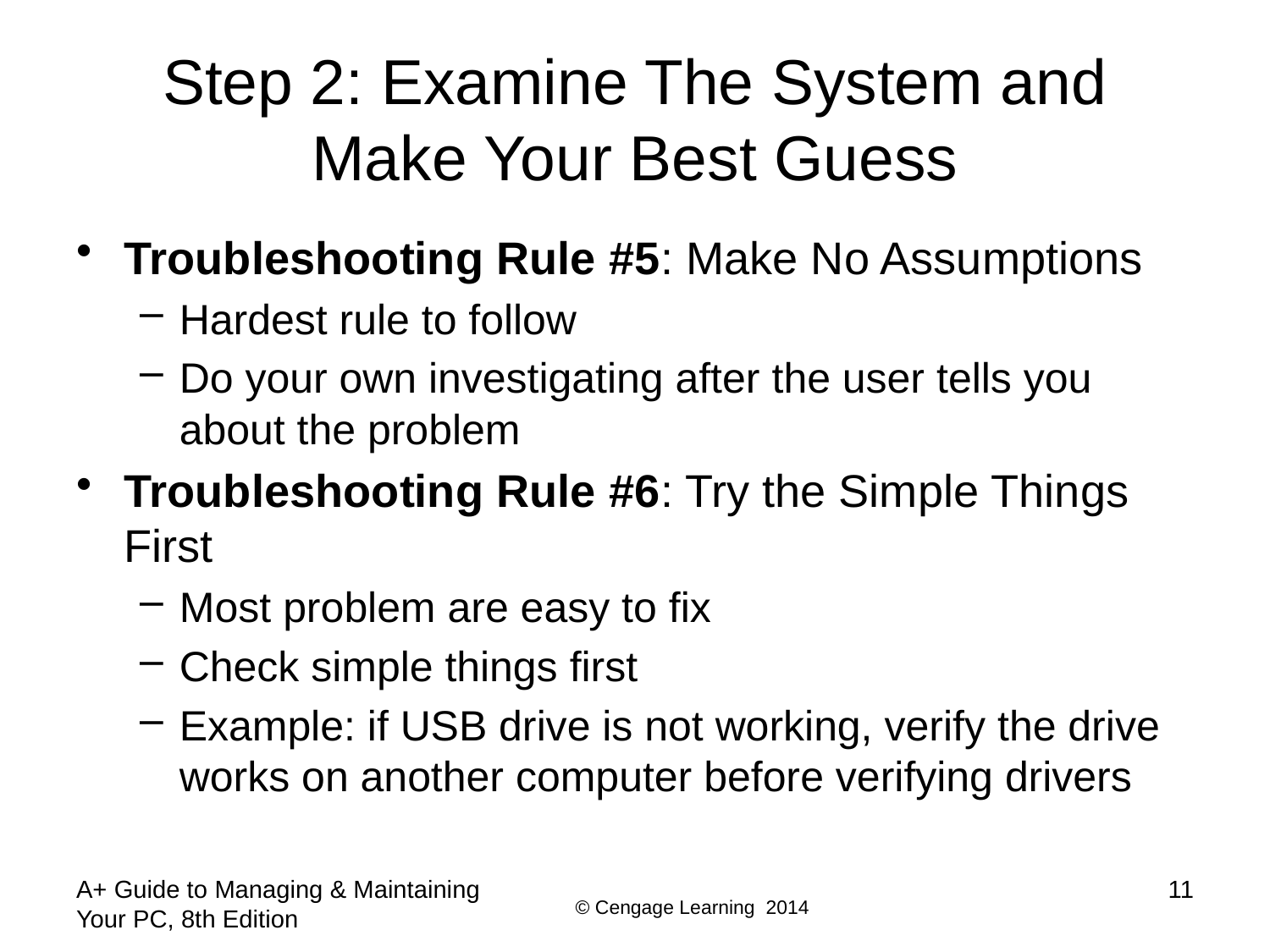

# Step 2: Examine The System and Make Your Best Guess
Troubleshooting Rule #5: Make No Assumptions
Hardest rule to follow
Do your own investigating after the user tells you about the problem
Troubleshooting Rule #6: Try the Simple Things First
Most problem are easy to fix
Check simple things first
Example: if USB drive is not working, verify the drive works on another computer before verifying drivers
A+ Guide to Managing & Maintaining Your PC, 8th Edition
11